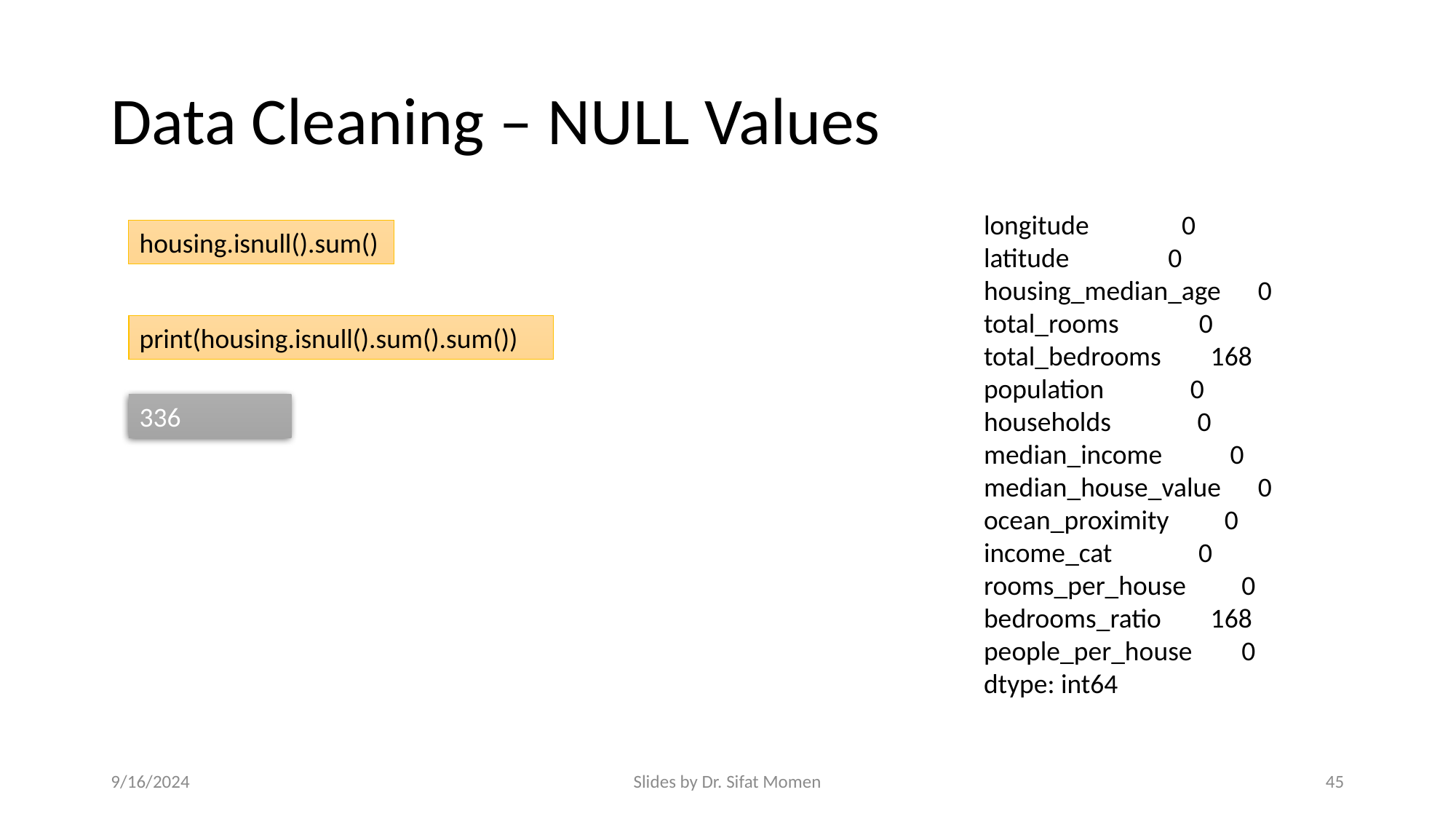

# Data Cleaning – NULL Values
longitude               0
latitude                0
housing_median_age      0
total_rooms             0
total_bedrooms        168
population              0
households              0
median_income           0
median_house_value      0
ocean_proximity         0
income_cat              0
rooms_per_house         0
bedrooms_ratio        168
people_per_house        0
dtype: int64
housing.isnull().sum()
print(housing.isnull().sum().sum())
336
9/16/2024
Slides by Dr. Sifat Momen
45